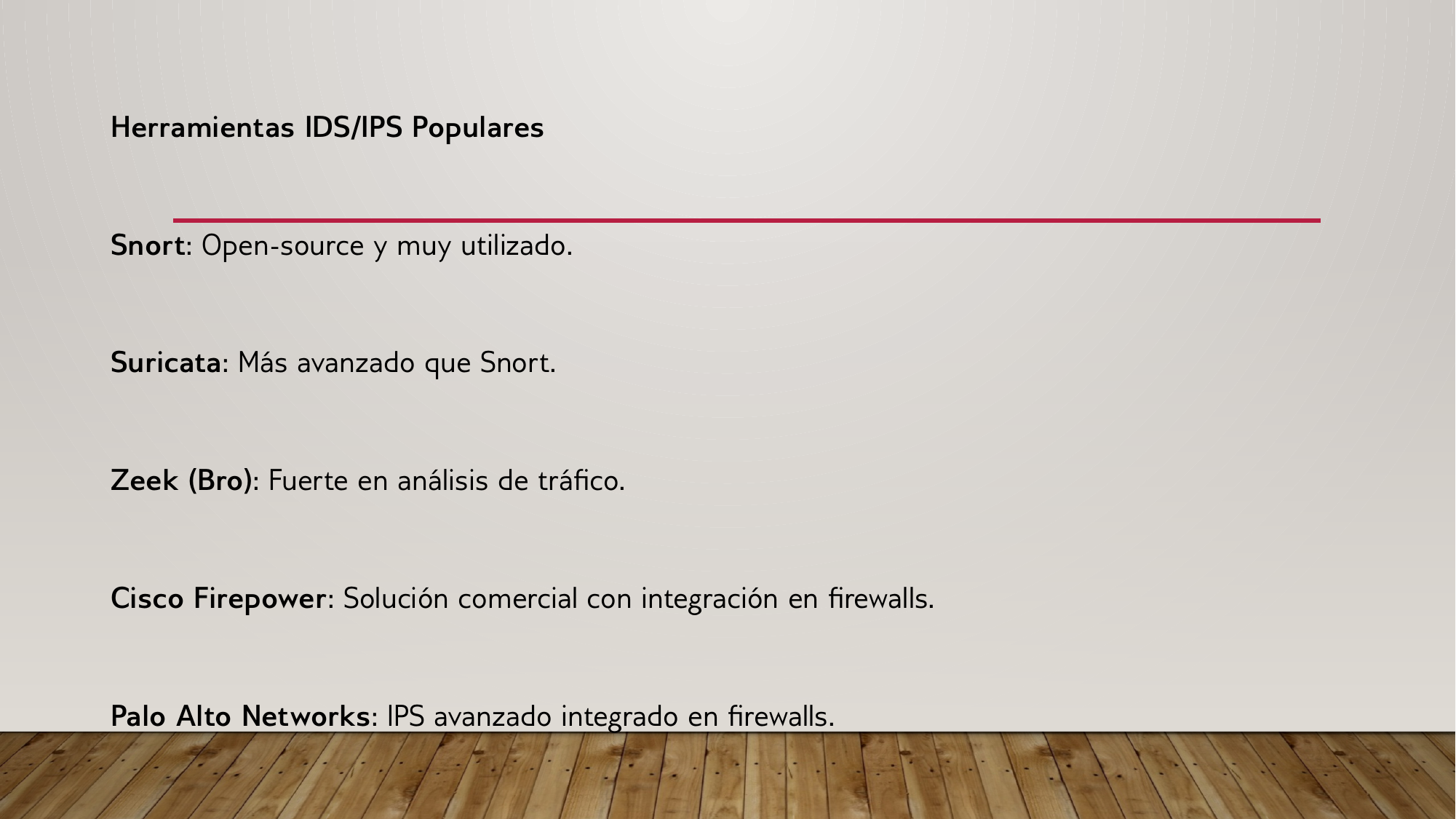

Herramientas IDS/IPS Populares

Snort: Open-source y muy utilizado.

Suricata: Más avanzado que Snort.

Zeek (Bro): Fuerte en análisis de tráfico.

Cisco Firepower: Solución comercial con integración en firewalls.

Palo Alto Networks: IPS avanzado integrado en firewalls.